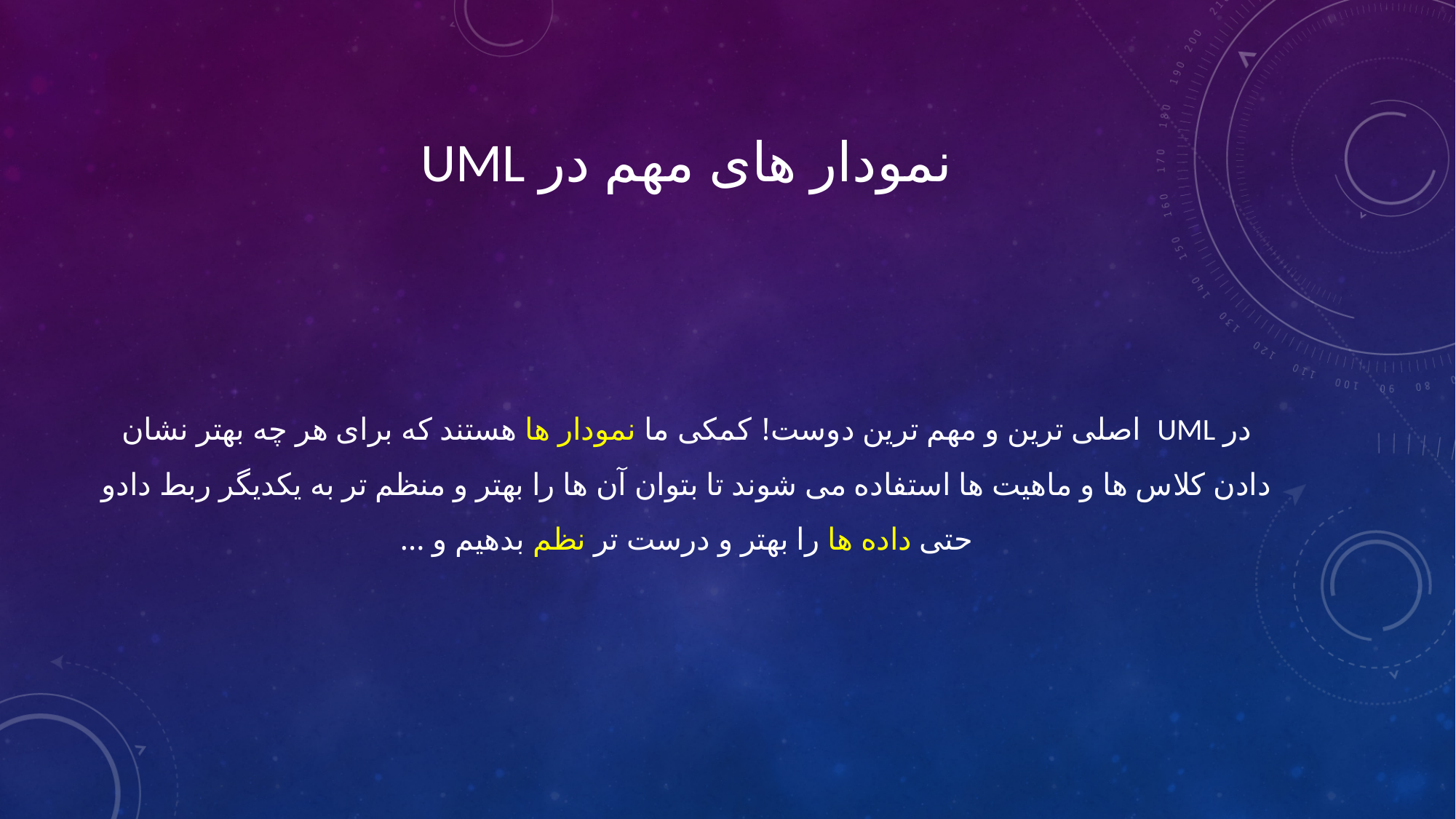

# نمودار های مهم در uml
در UML  اصلی ترین و مهم ترین دوست! کمکی ما نمودار ها هستند که برای هر چه بهتر نشان دادن کلاس ها و ماهیت ها استفاده می شوند تا بتوان آن ها را بهتر و منظم تر به یکدیگر ربط دادو حتی داده ها را بهتر و درست تر نظم بدهیم و ...